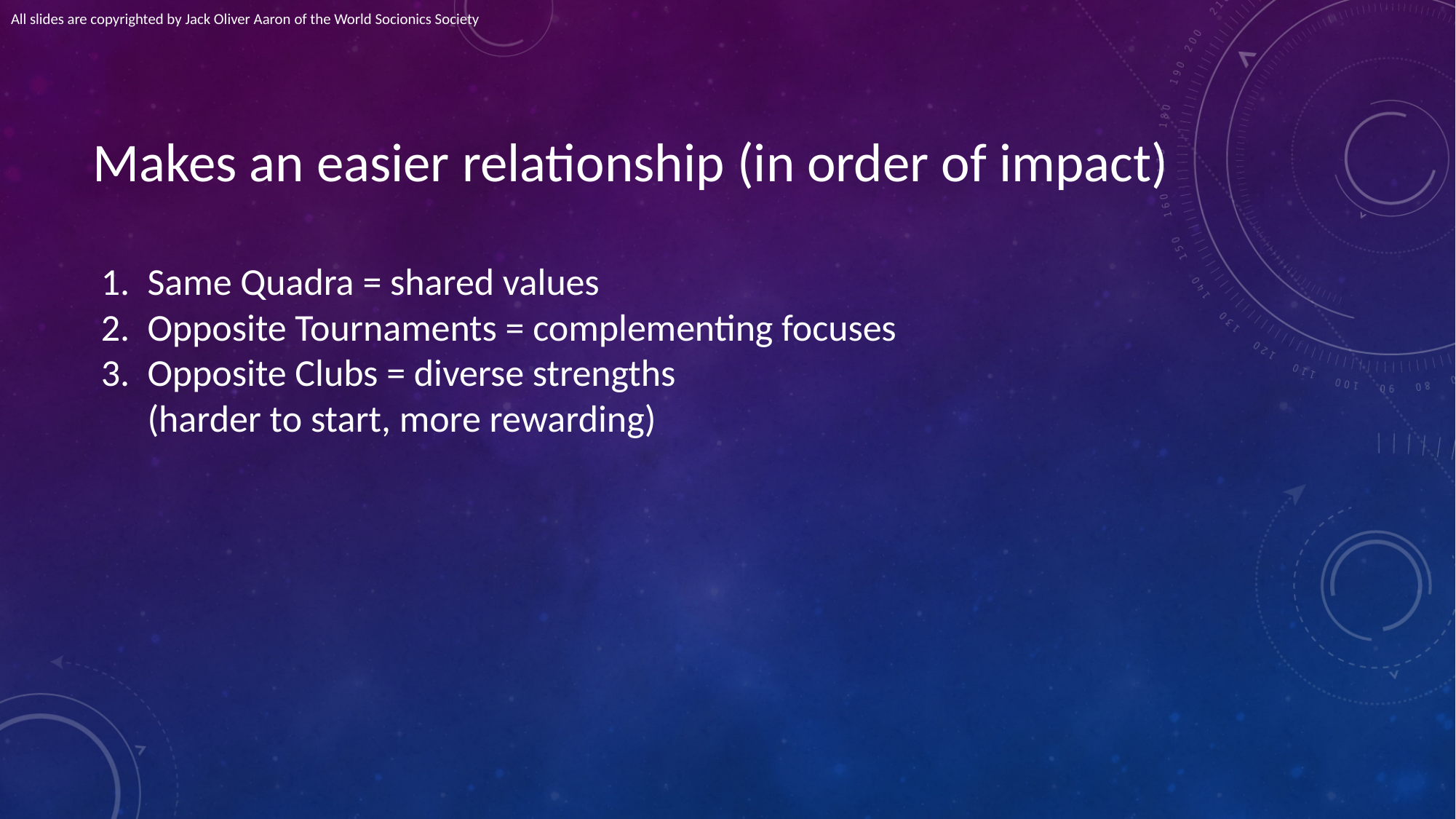

All slides are copyrighted by Jack Oliver Aaron of the World Socionics Society
# Makes an easier relationship (in order of impact)
Same Quadra = shared values
Opposite Tournaments = complementing focuses
Opposite Clubs = diverse strengths                  (harder to start, more rewarding)